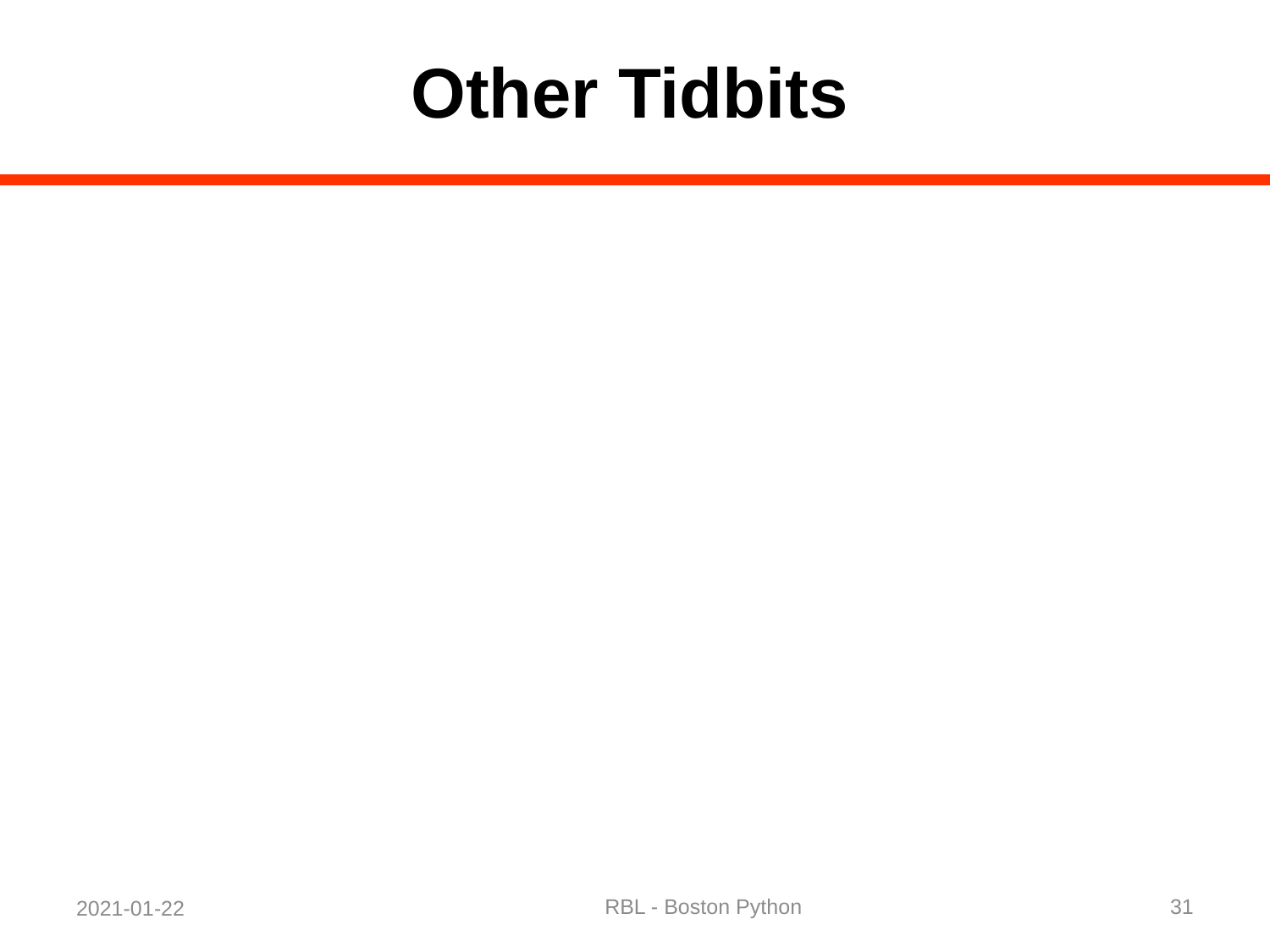

# Other Tidbits

RBL - Boston Python
31
2021-01-22